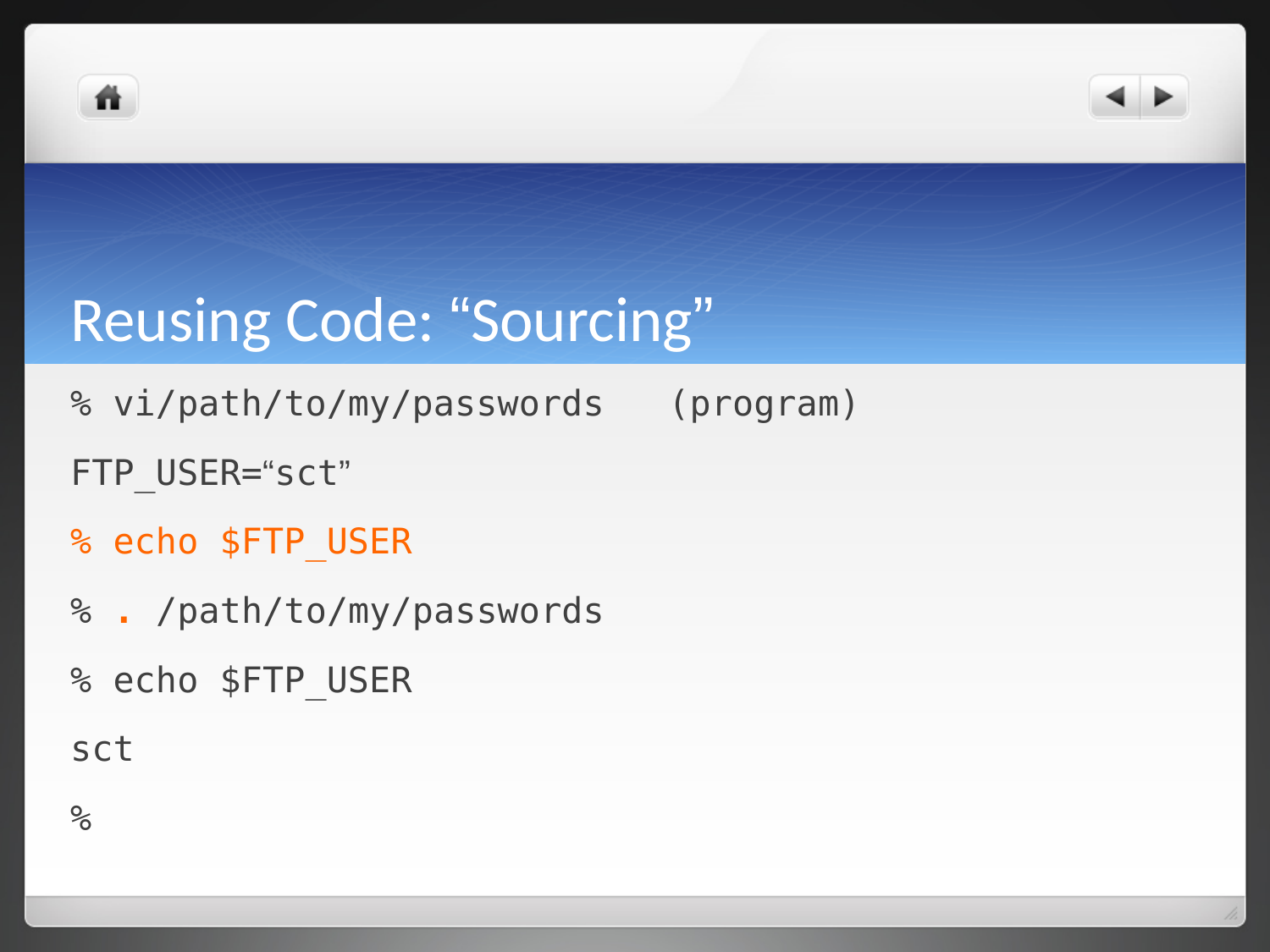

# Reusing Code: “Sourcing”
% vi/path/to/my/passwords   (program)
FTP_USER=“sct”
% echo $FTP_USER
% . /path/to/my/passwords
% echo $FTP_USER
sct
%